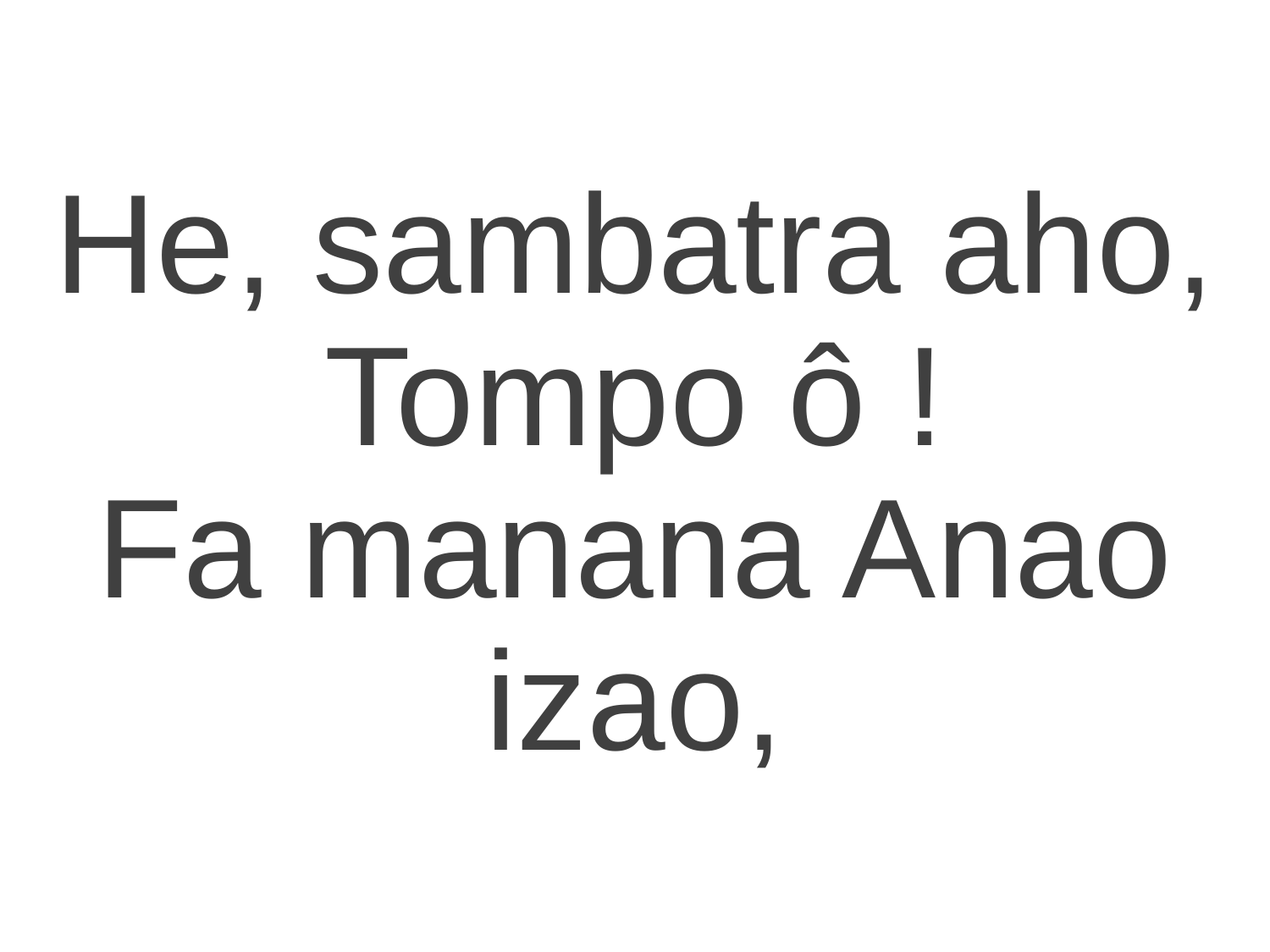

He, sambatra aho, Tompo ô !
Fa manana Anao izao,